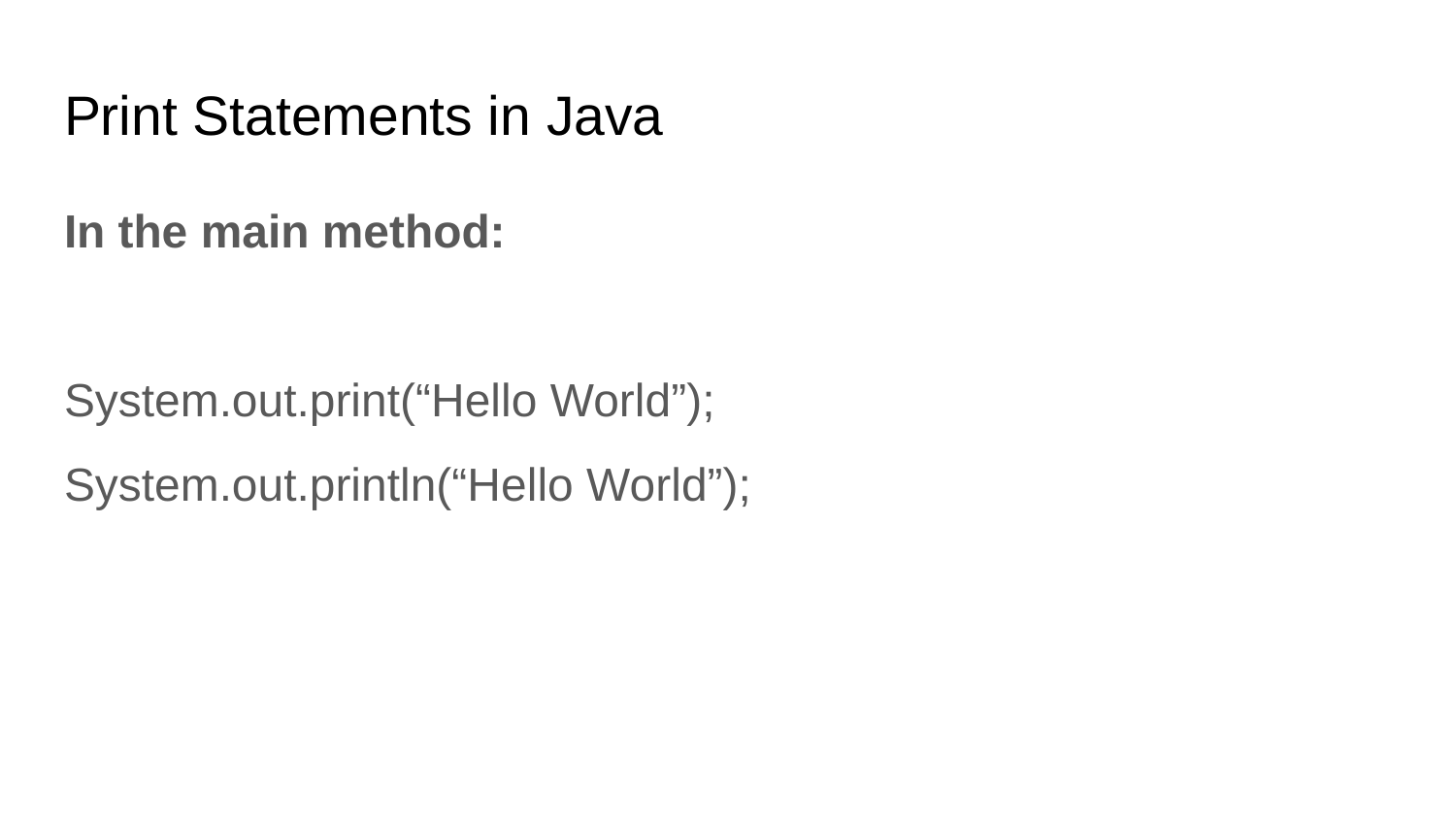

# Print Statements in Java
In the main method:

System.out.print(“Hello World”);
System.out.println(“Hello World”);